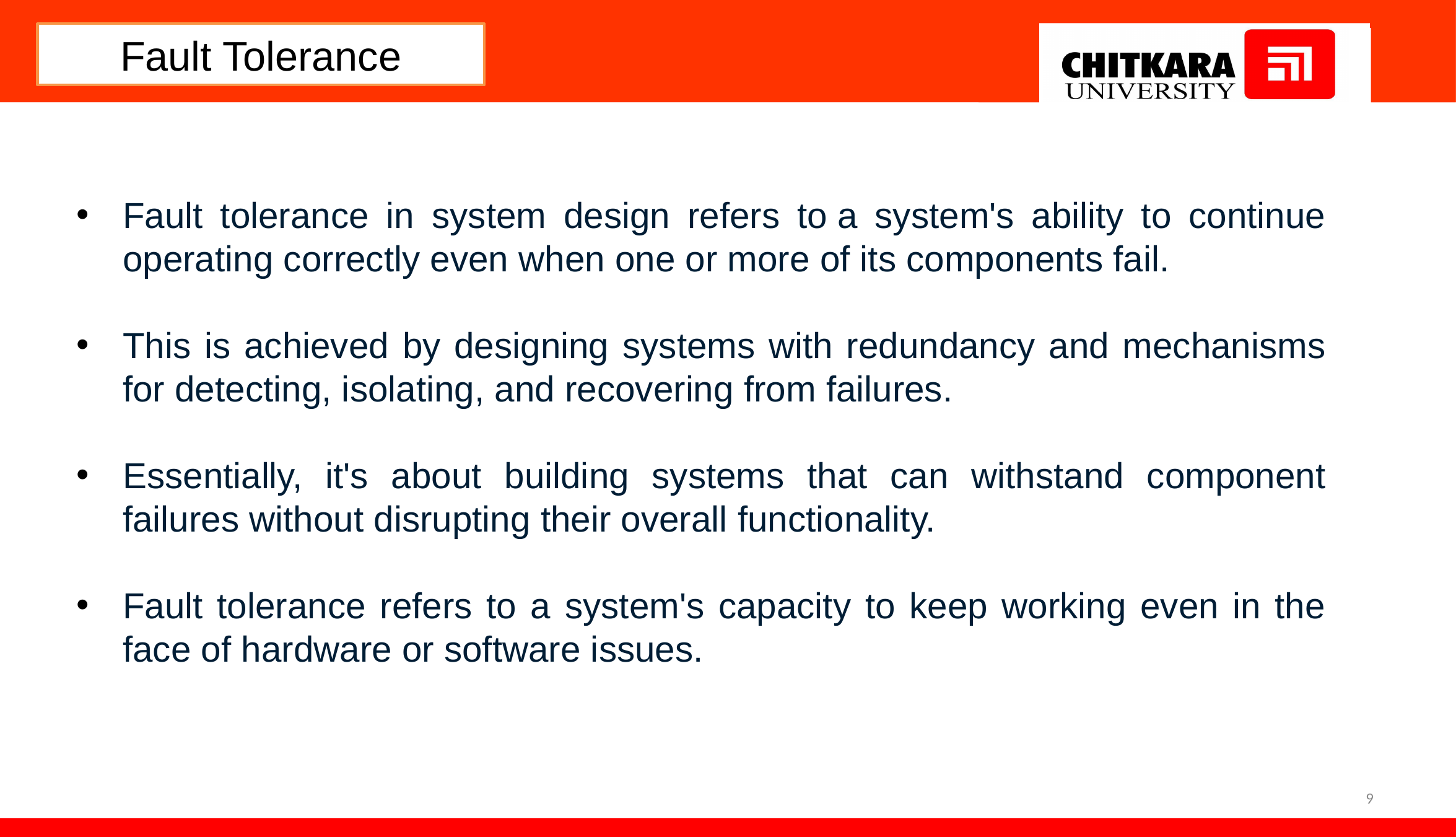

Fault Tolerance
Fault tolerance in system design refers to a system's ability to continue operating correctly even when one or more of its components fail.

This is achieved by designing systems with redundancy and mechanisms for detecting, isolating, and recovering from failures.

Essentially, it's about building systems that can withstand component failures without disrupting their overall functionality.

Fault tolerance refers to a system's capacity to keep working even in the face of hardware or software issues.

9